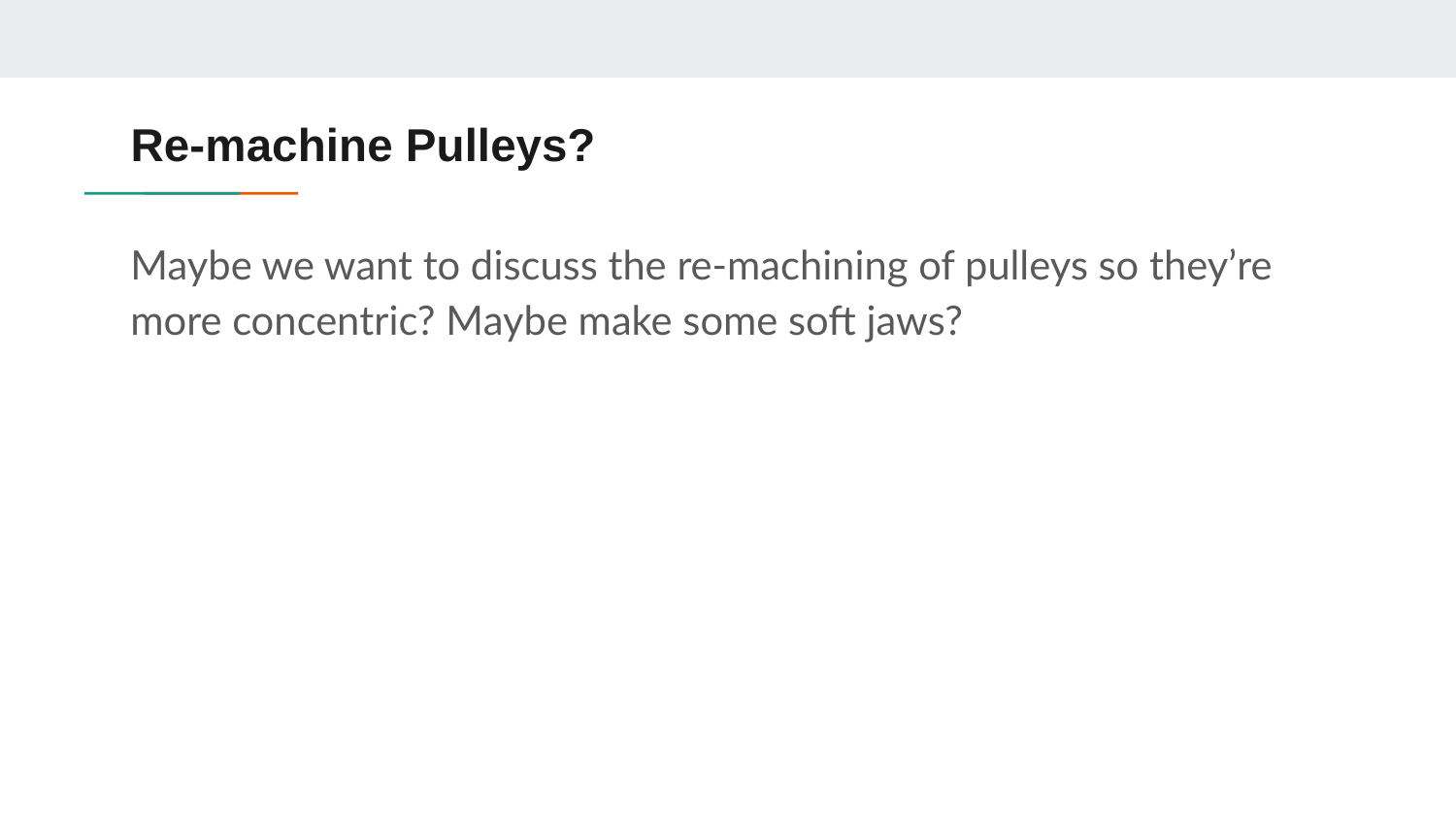

# Re-machine Pulleys?
Maybe we want to discuss the re-machining of pulleys so they’re more concentric? Maybe make some soft jaws?